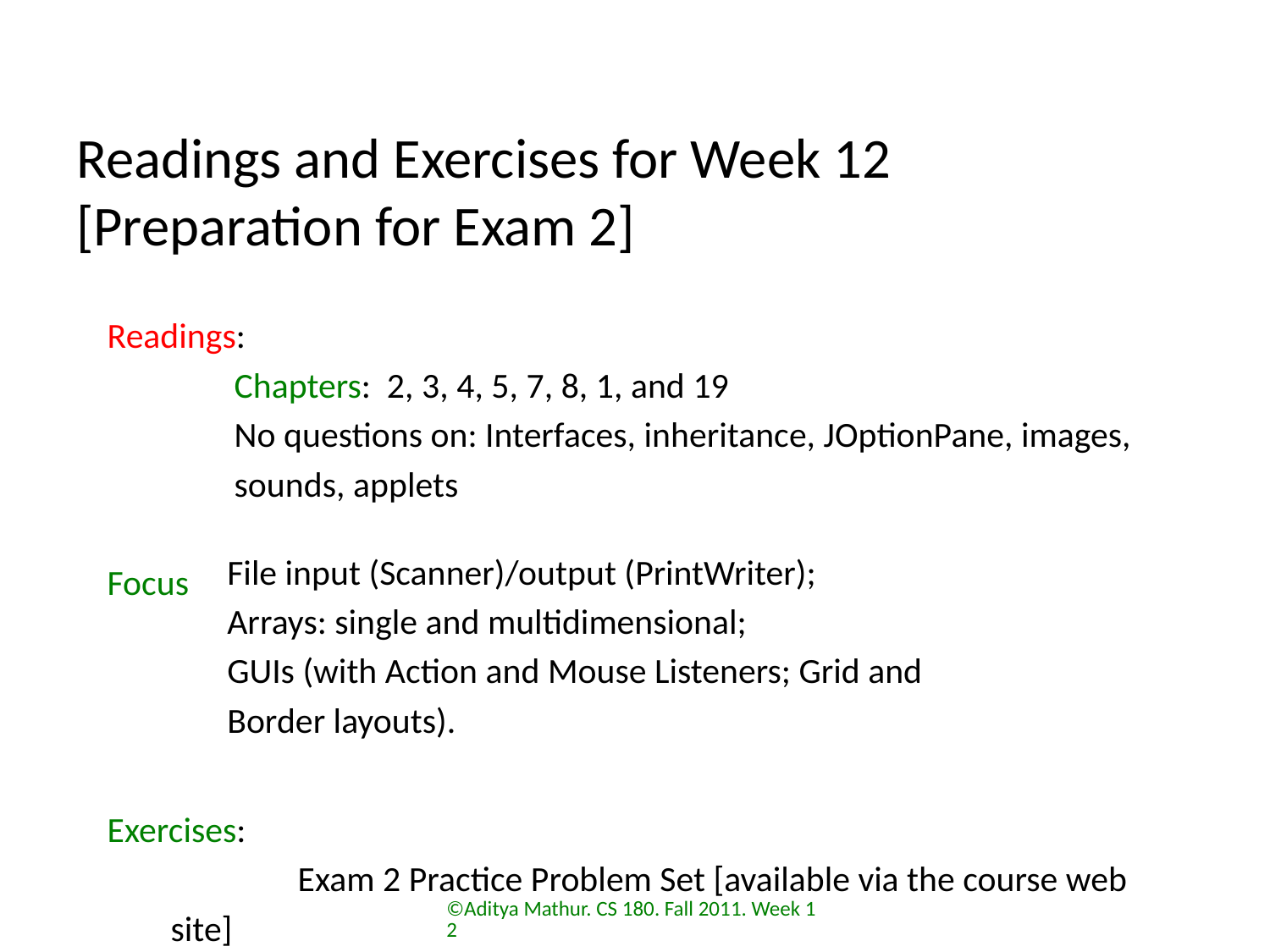

# Readings and Exercises for Week 12 [Preparation for Exam 2]
Readings:
	Chapters:  2, 3, 4, 5, 7, 8, 1, and 19
	No questions on: Interfaces, inheritance, JOptionPane, images, sounds, applets

Focus

Exercises:
		Exam 2 Practice Problem Set [available via the course web site]
File input (Scanner)/output (PrintWriter);
Arrays: single and multidimensional;
GUIs (with Action and Mouse Listeners; Grid and Border layouts).
©Aditya Mathur. CS 180. Fall 2011. Week 12